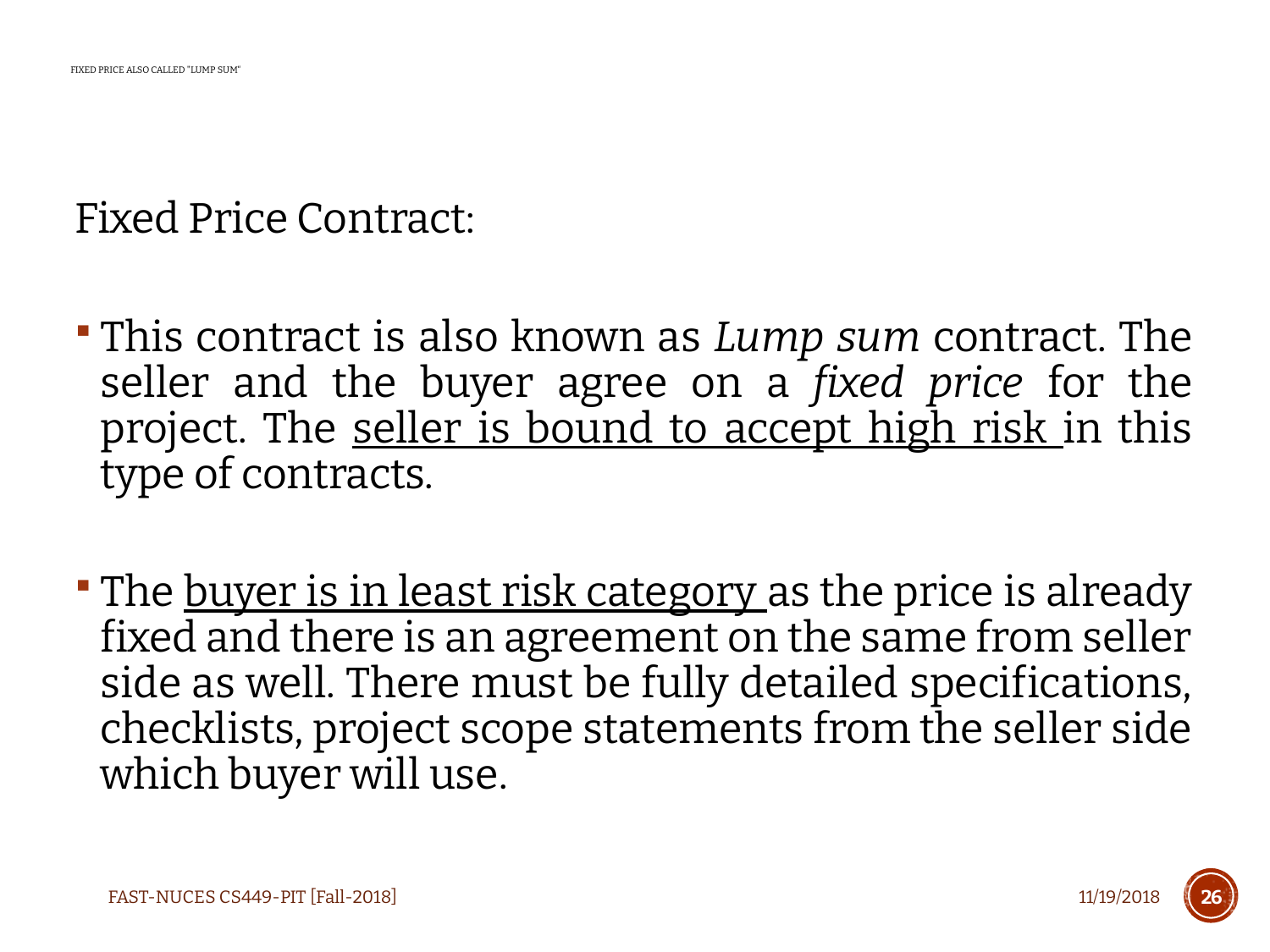

# Fixed Price also called "Lump Sum“
Fixed Price Contract:

This contract is also known as Lump sum contract. The seller and the buyer agree on a fixed price for the project. The seller is bound to accept high risk in this type of contracts.

The buyer is in least risk category as the price is already fixed and there is an agreement on the same from seller side as well. There must be fully detailed specifications, checklists, project scope statements from the seller side which buyer will use.
FAST-NUCES CS449-PIT [Fall-2018]
11/19/2018
26